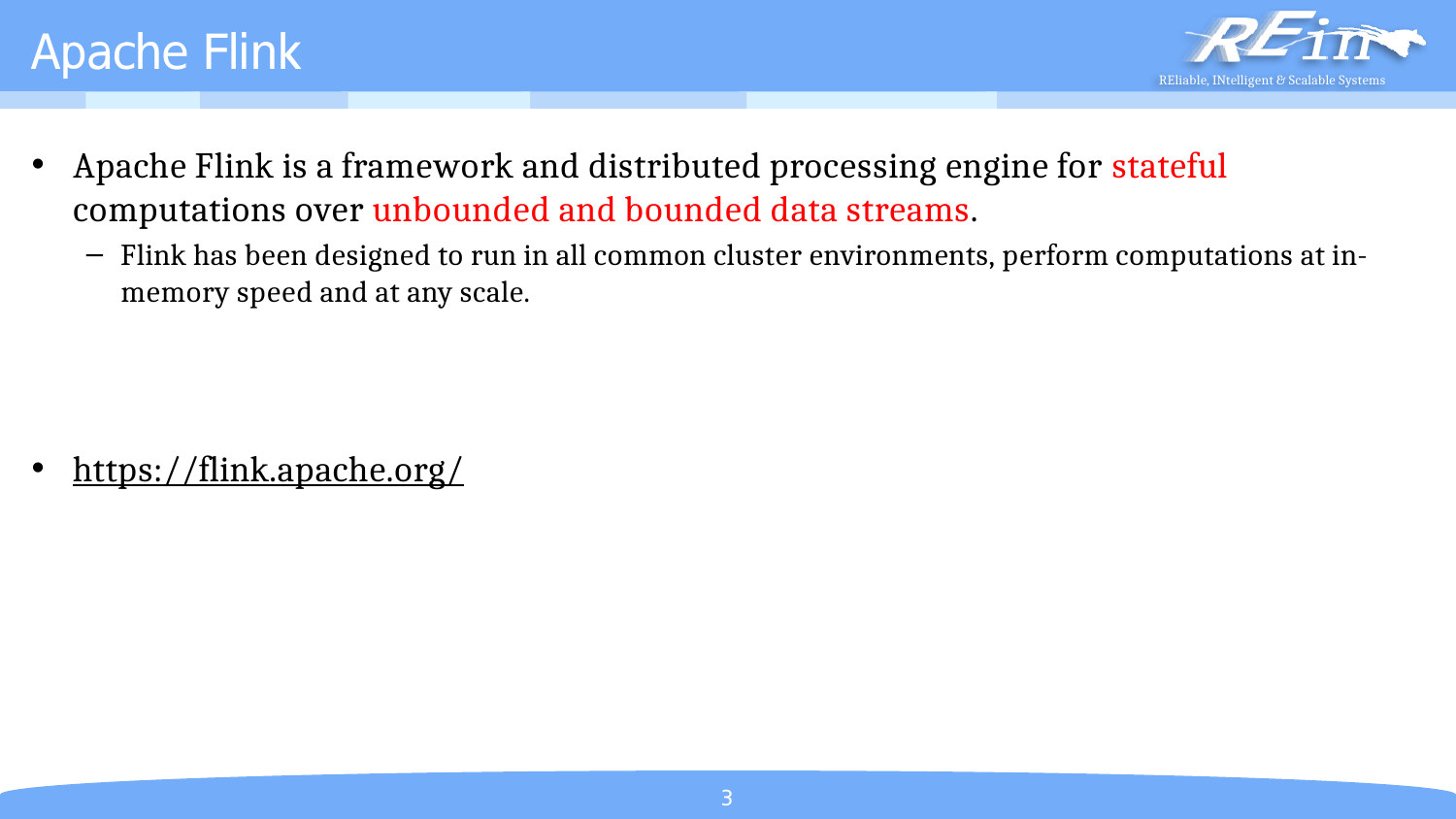

# Apache Flink
Apache Flink is a framework and distributed processing engine for stateful computations over unbounded and bounded data streams.
Flink has been designed to run in all common cluster environments, perform computations at in-memory speed and at any scale.

https://flink.apache.org/
3